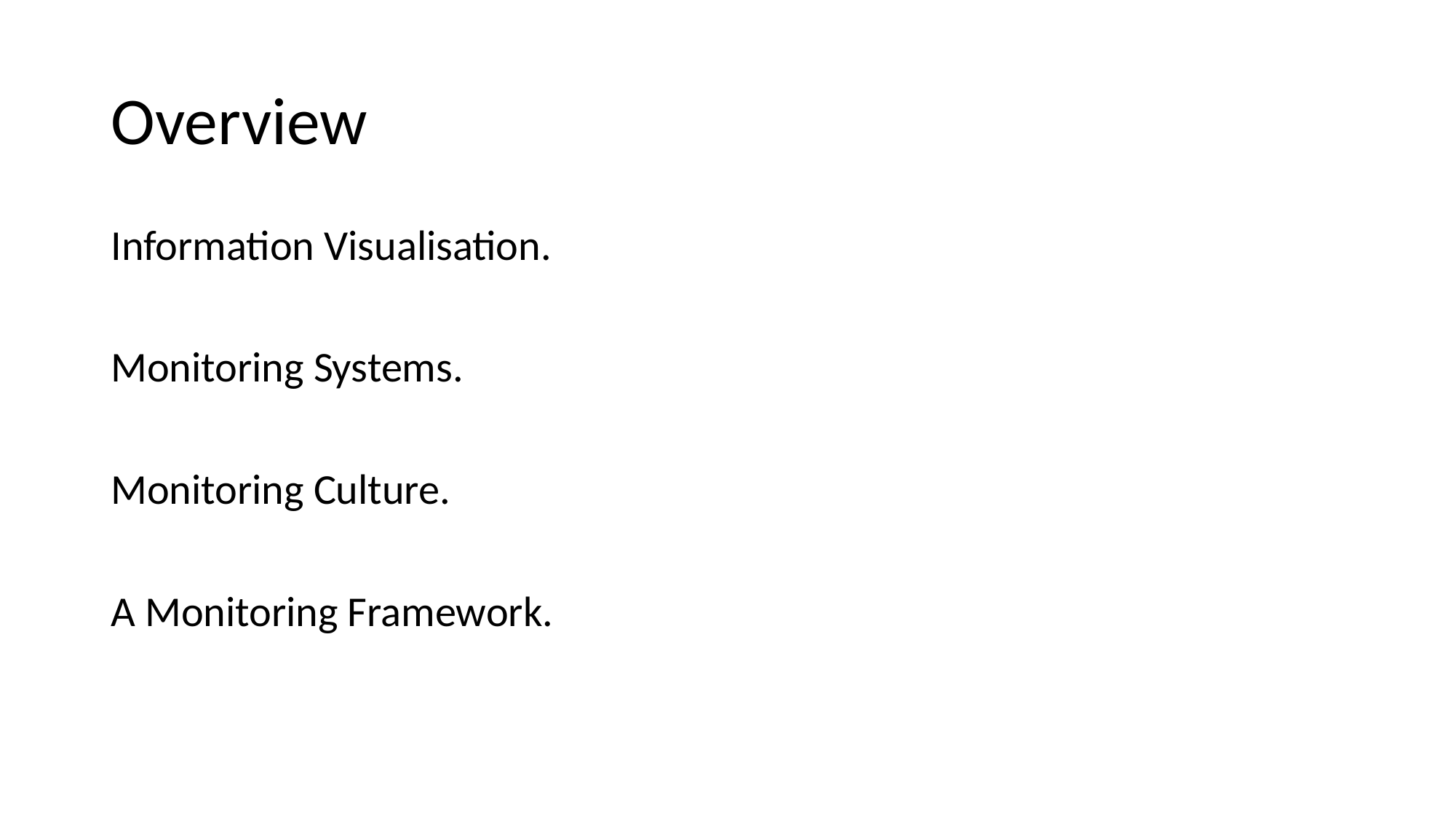

# Overview
Information Visualisation.

Monitoring Systems.

Monitoring Culture.

A Monitoring Framework.